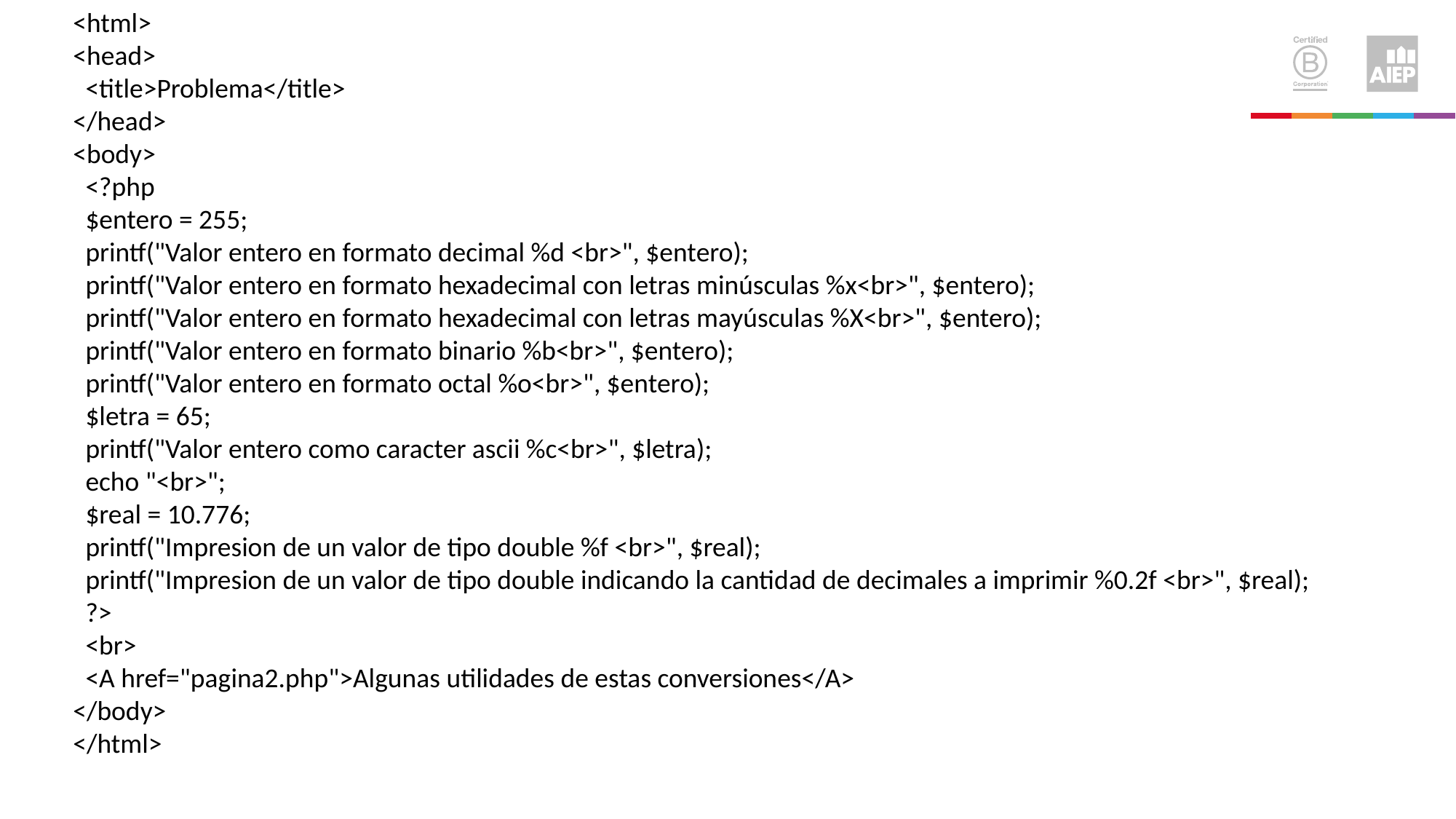

<html>
<head>
  <title>Problema</title>
</head>
<body>
  <?php
  $entero = 255;
  printf("Valor entero en formato decimal %d <br>", $entero);
  printf("Valor entero en formato hexadecimal con letras minúsculas %x<br>", $entero);
  printf("Valor entero en formato hexadecimal con letras mayúsculas %X<br>", $entero);
  printf("Valor entero en formato binario %b<br>", $entero);
  printf("Valor entero en formato octal %o<br>", $entero);
  $letra = 65;
  printf("Valor entero como caracter ascii %c<br>", $letra);
  echo "<br>";
  $real = 10.776;
  printf("Impresion de un valor de tipo double %f <br>", $real);
  printf("Impresion de un valor de tipo double indicando la cantidad de decimales a imprimir %0.2f <br>", $real);
  ?>
  <br>
  <A href="pagina2.php">Algunas utilidades de estas conversiones</A>
</body>
</html>